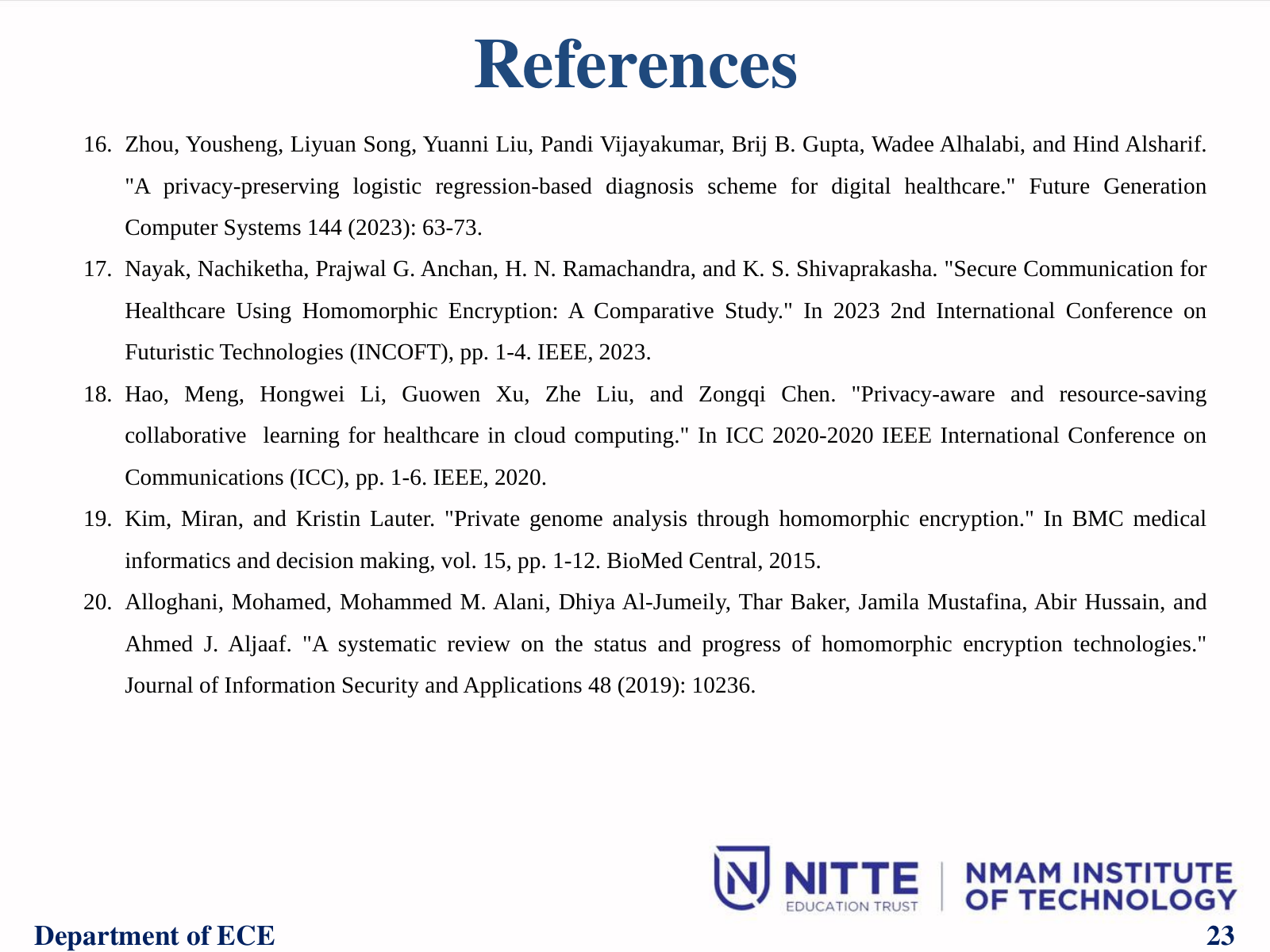

References

Zhou, Yousheng, Liyuan Song, Yuanni Liu, Pandi Vijayakumar, Brij B. Gupta, Wadee Alhalabi, and Hind Alsharif. "A privacy-preserving logistic regression-based diagnosis scheme for digital healthcare." Future Generation Computer Systems 144 (2023): 63-73.
Nayak, Nachiketha, Prajwal G. Anchan, H. N. Ramachandra, and K. S. Shivaprakasha. "Secure Communication for Healthcare Using Homomorphic Encryption: A Comparative Study." In 2023 2nd International Conference on Futuristic Technologies (INCOFT), pp. 1-4. IEEE, 2023.
Hao, Meng, Hongwei Li, Guowen Xu, Zhe Liu, and Zongqi Chen. "Privacy-aware and resource-saving collaborative  learning for healthcare in cloud computing." In ICC 2020-2020 IEEE International Conference on Communications (ICC), pp. 1-6. IEEE, 2020.
Kim, Miran, and Kristin Lauter. "Private genome analysis through homomorphic encryption." In BMC medical informatics and decision making, vol. 15, pp. 1-12. BioMed Central, 2015.
Alloghani, Mohamed, Mohammed M. Alani, Dhiya Al-Jumeily, Thar Baker, Jamila Mustafina, Abir Hussain, and Ahmed J. Aljaaf. "A systematic review on the status and progress of homomorphic encryption technologies." Journal of Information Security and Applications 48 (2019): 10236.

Department of ECE
23